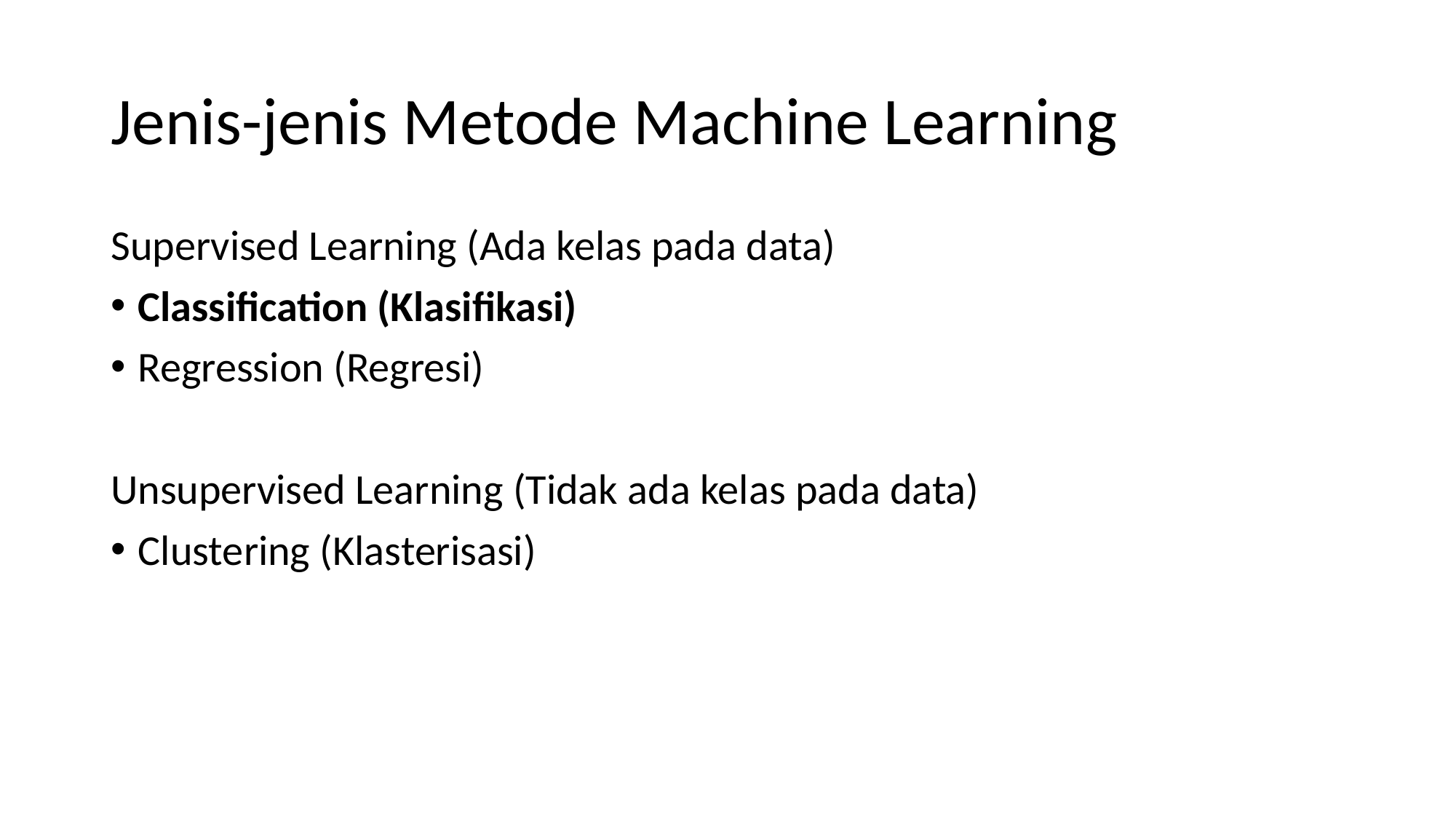

# Jenis-jenis Metode Machine Learning
Supervised Learning (Ada kelas pada data)
Classification (Klasifikasi)
Regression (Regresi)

Unsupervised Learning (Tidak ada kelas pada data)
Clustering (Klasterisasi)